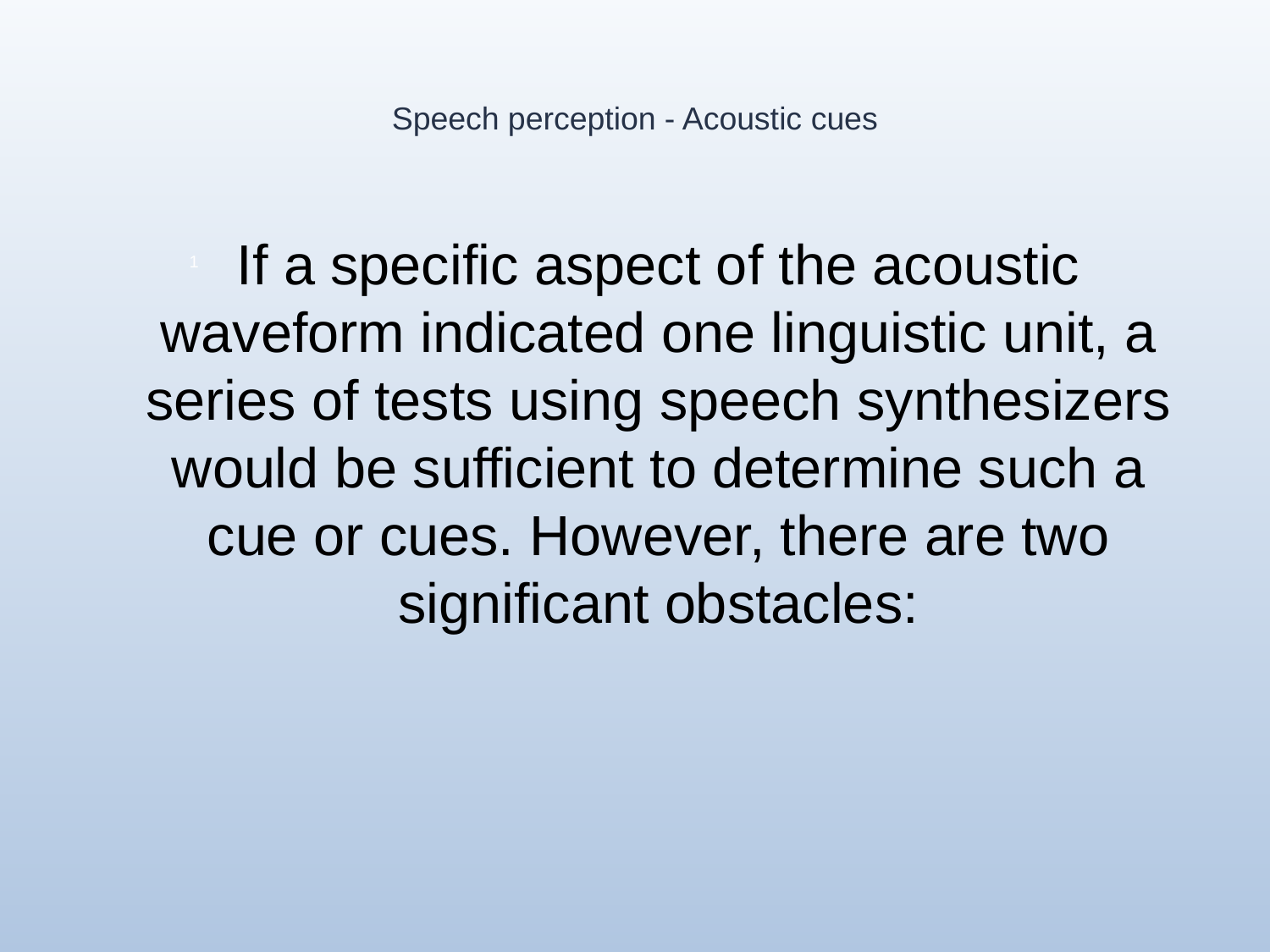

# Speech perception - Acoustic cues
If a specific aspect of the acoustic waveform indicated one linguistic unit, a series of tests using speech synthesizers would be sufficient to determine such a cue or cues. However, there are two significant obstacles: